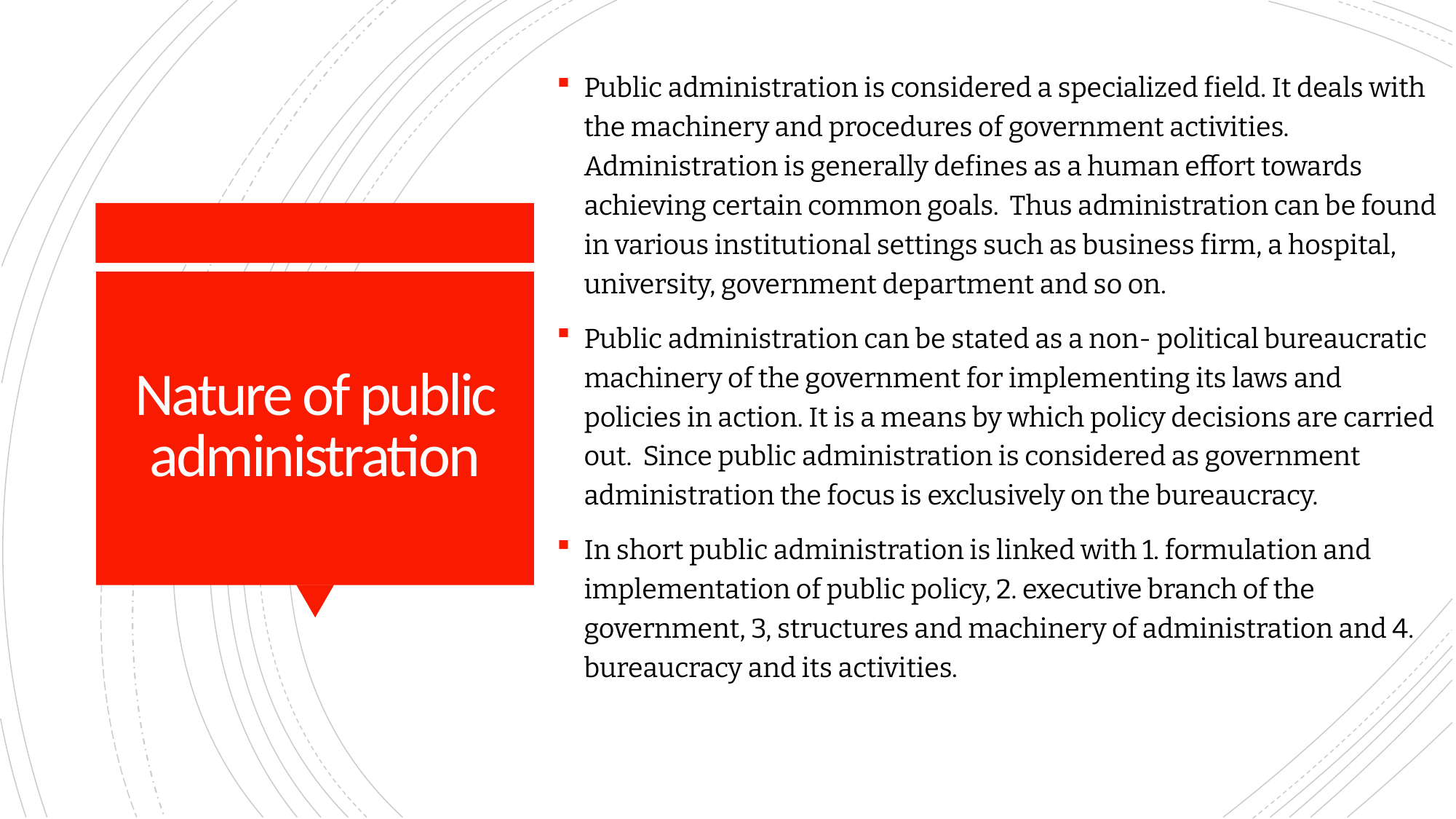

Public administration is considered a specialized field. It deals with the machinery and procedures of government activities. Administration is generally defines as a human effort towards achieving certain common goals.  Thus administration can be found in various institutional settings such as business firm, a hospital, university, government department and so on.
Public administration can be stated as a non- political bureaucratic machinery of the government for implementing its laws and policies in action. It is a means by which policy decisions are carried out.  Since public administration is considered as government administration the focus is exclusively on the bureaucracy.
In short public administration is linked with 1. formulation and implementation of public policy, 2. executive branch of the government, 3, structures and machinery of administration and 4. bureaucracy and its activities.

# Nature of public administration